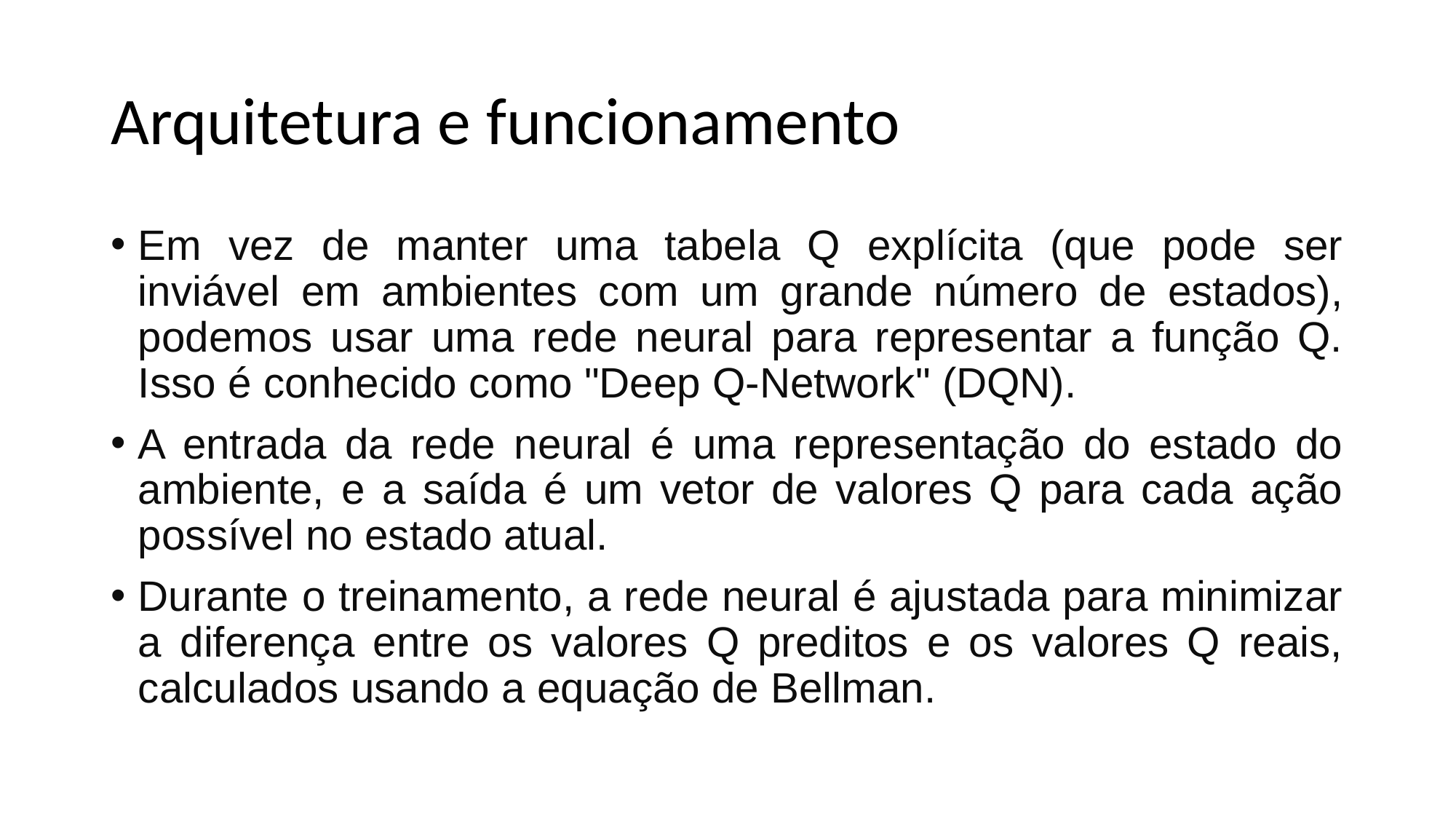

# Arquitetura e funcionamento
Em vez de manter uma tabela Q explícita (que pode ser inviável em ambientes com um grande número de estados), podemos usar uma rede neural para representar a função Q. Isso é conhecido como "Deep Q-Network" (DQN).
A entrada da rede neural é uma representação do estado do ambiente, e a saída é um vetor de valores Q para cada ação possível no estado atual.
Durante o treinamento, a rede neural é ajustada para minimizar a diferença entre os valores Q preditos e os valores Q reais, calculados usando a equação de Bellman.